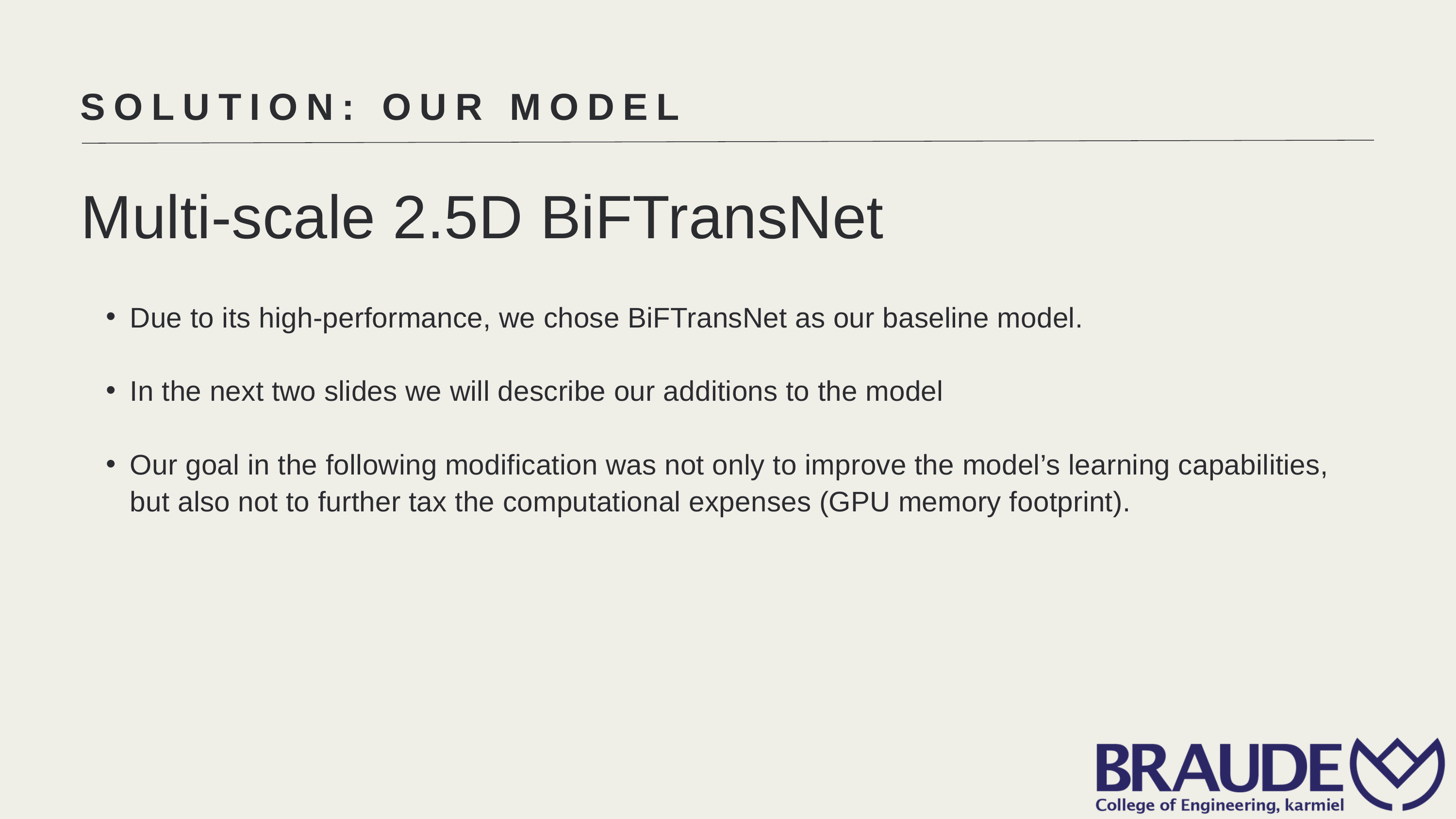

SOLUTION: OUR MODEL

Multi-scale 2.5D BiFTransNet
Due to its high-performance, we chose BiFTransNet as our baseline model.

In the next two slides we will describe our additions to the model

Our goal in the following modification was not only to improve the model’s learning capabilities, but also not to further tax the computational expenses (GPU memory footprint).